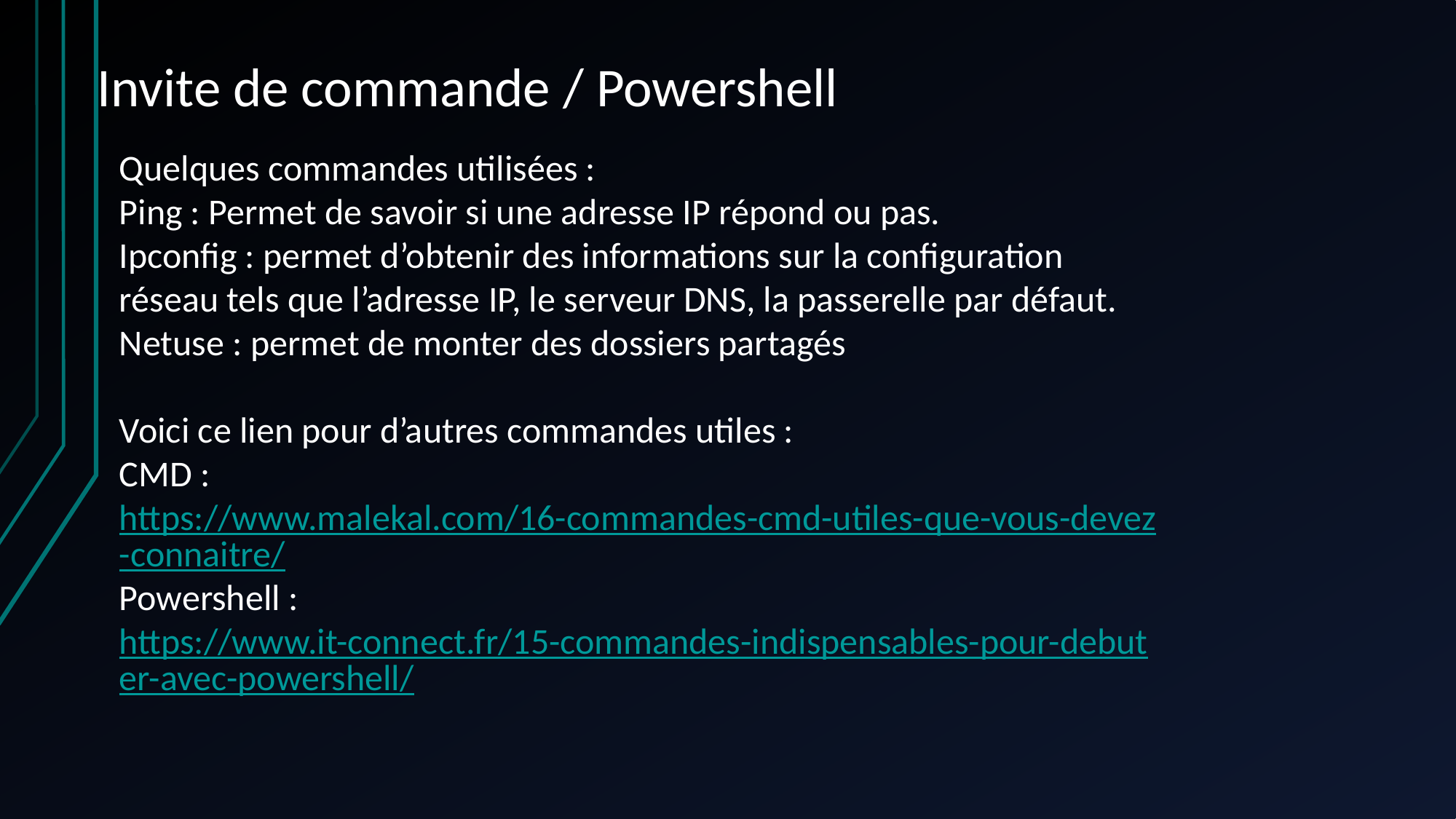

# Invite de commande / Powershell
Quelques commandes utilisées :
Ping : Permet de savoir si une adresse IP répond ou pas.
Ipconfig : permet d’obtenir des informations sur la configuration réseau tels que l’adresse IP, le serveur DNS, la passerelle par défaut.
Netuse : permet de monter des dossiers partagés

Voici ce lien pour d’autres commandes utiles :
CMD : https://www.malekal.com/16-commandes-cmd-utiles-que-vous-devez-connaitre/
Powershell : https://www.it-connect.fr/15-commandes-indispensables-pour-debuter-avec-powershell/